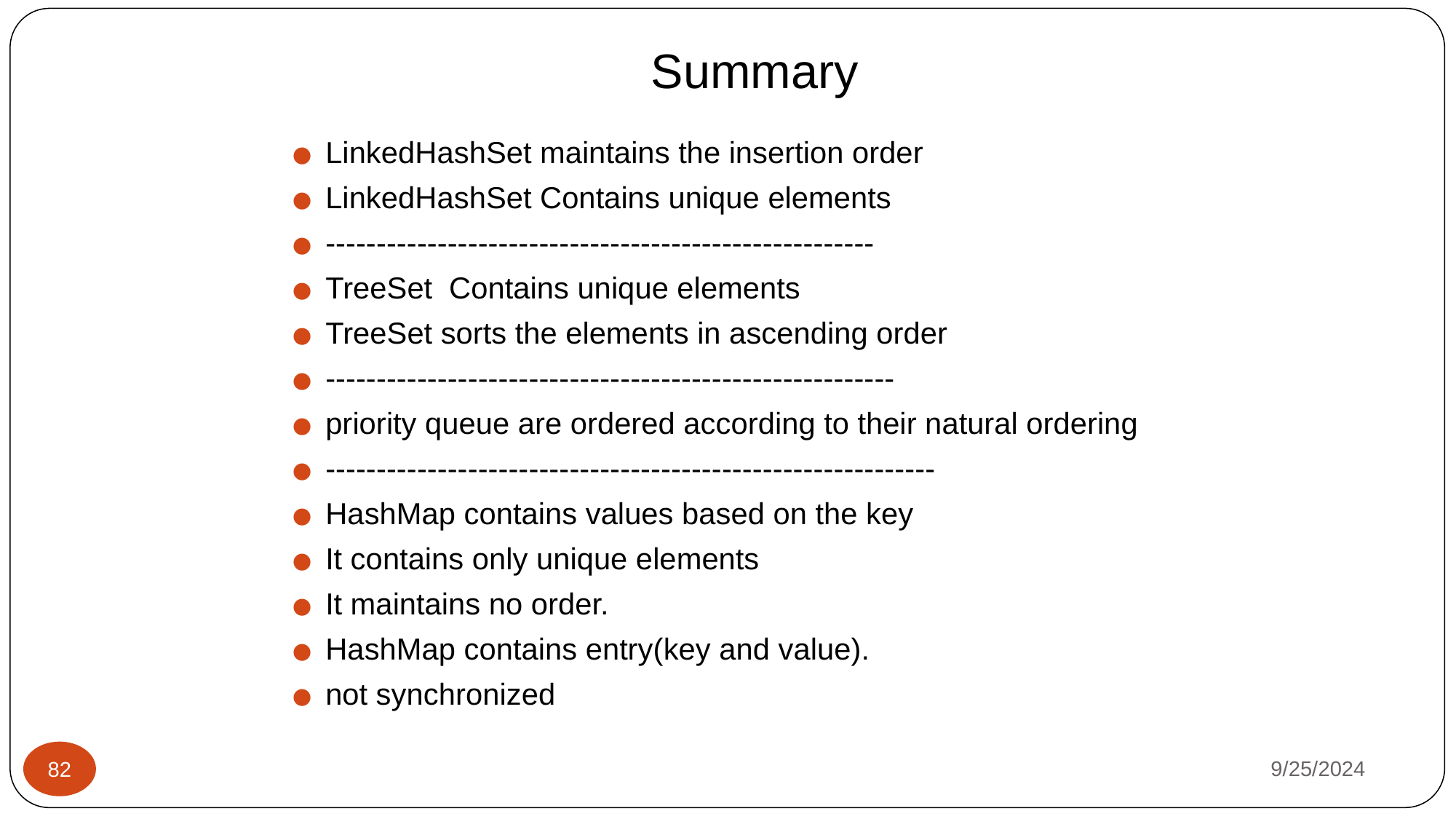

# Summary
LinkedHashSet maintains the insertion order
LinkedHashSet Contains unique elements
------------------------------------------------------
TreeSet  Contains unique elements
TreeSet sorts the elements in ascending order
--------------------------------------------------------
priority queue are ordered according to their natural ordering
------------------------------------------------------------
HashMap contains values based on the key
It contains only unique elements
It maintains no order.
HashMap contains entry(key and value).
not synchronized
9/25/2024
82